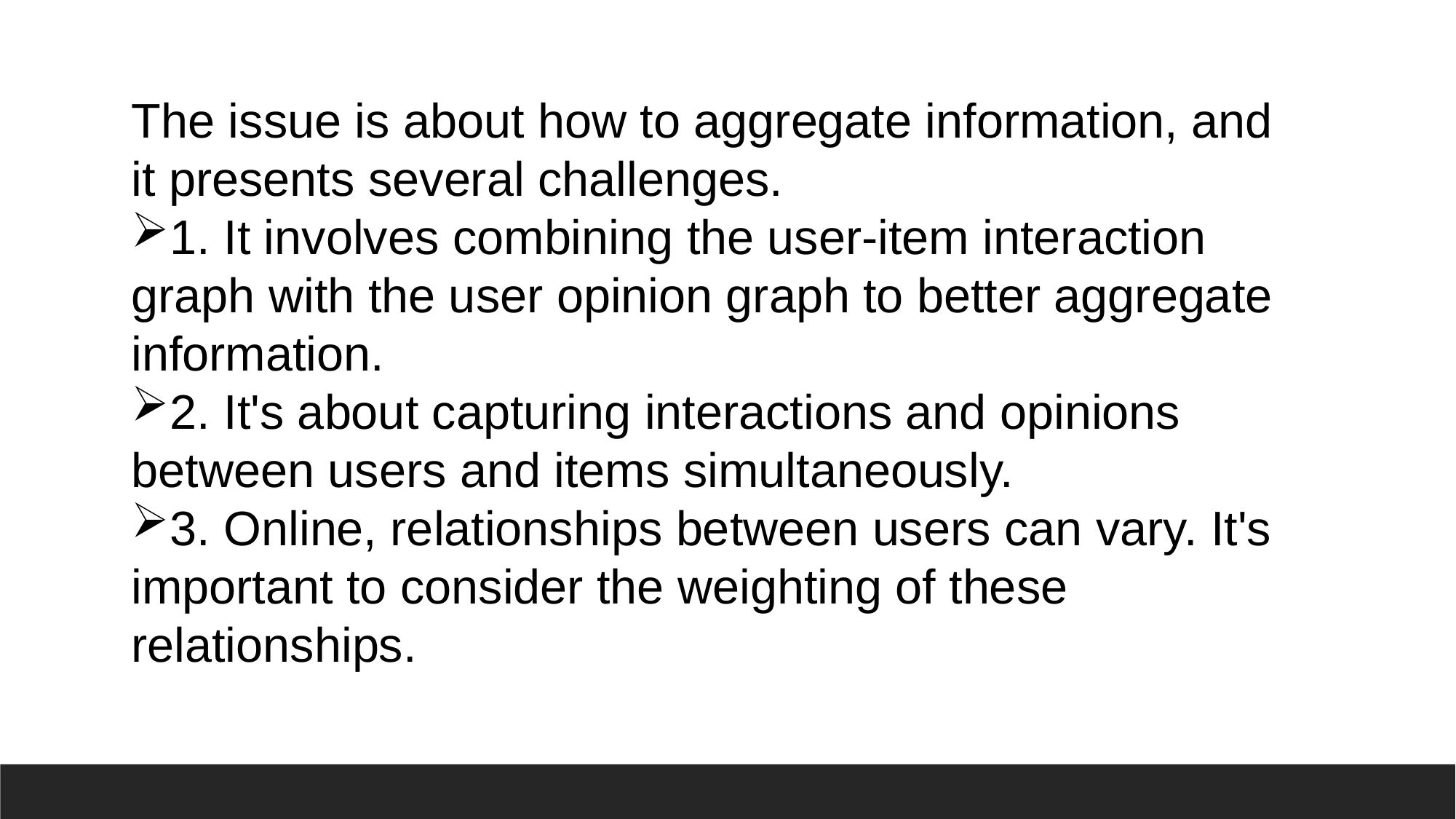

The issue is about how to aggregate information, and it presents several challenges.
1. It involves combining the user-item interaction graph with the user opinion graph to better aggregate information.
2. It's about capturing interactions and opinions between users and items simultaneously.
3. Online, relationships between users can vary. It's important to consider the weighting of these relationships.